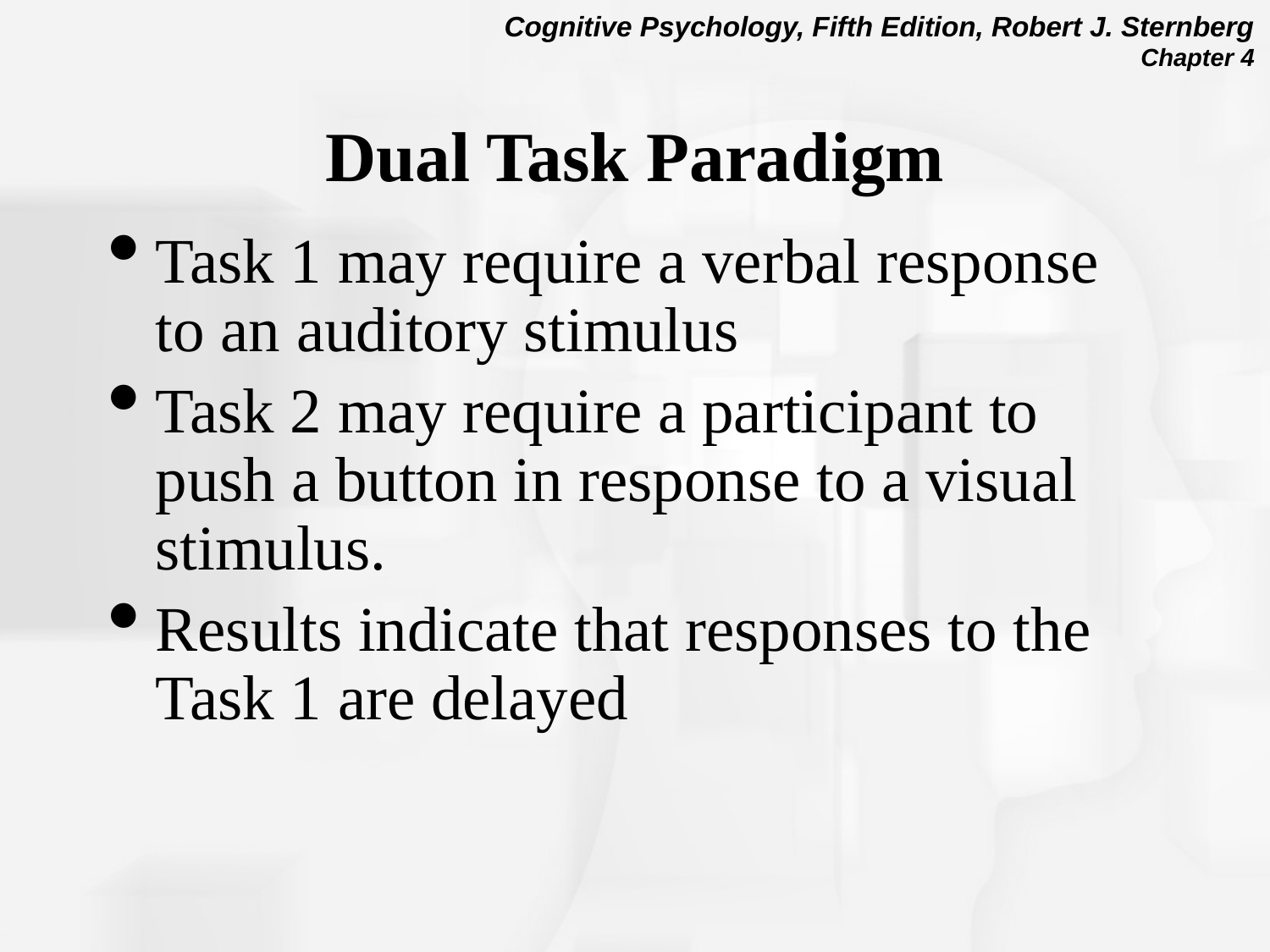

0
# Dual Task Paradigm
Task 1 may require a verbal response to an auditory stimulus
Task 2 may require a participant to push a button in response to a visual stimulus.
Results indicate that responses to the  Task 1 are delayed